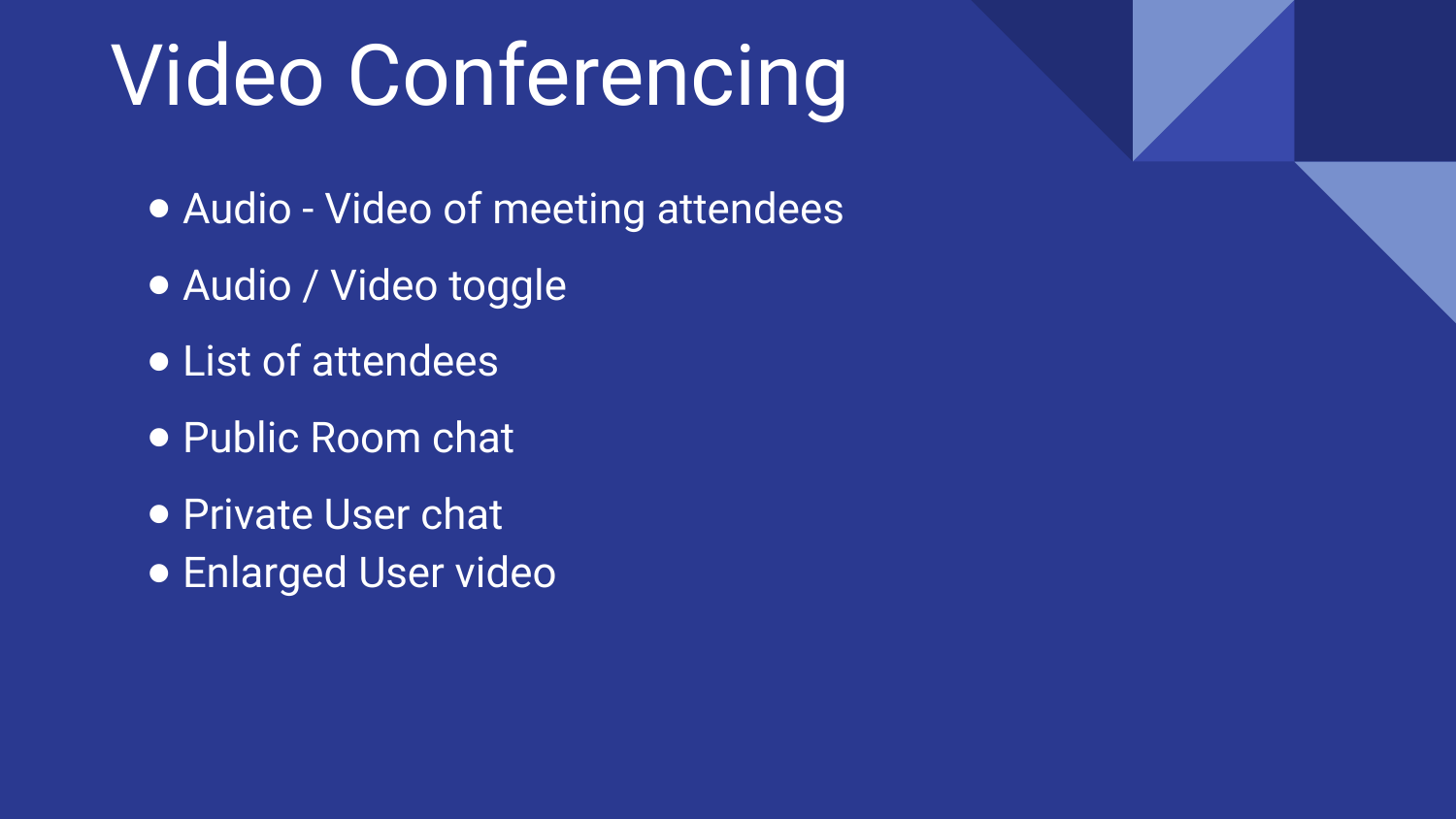

# Video Conferencing
Audio - Video of meeting attendees
Audio / Video toggle
List of attendees
Public Room chat
Private User chat
Enlarged User video